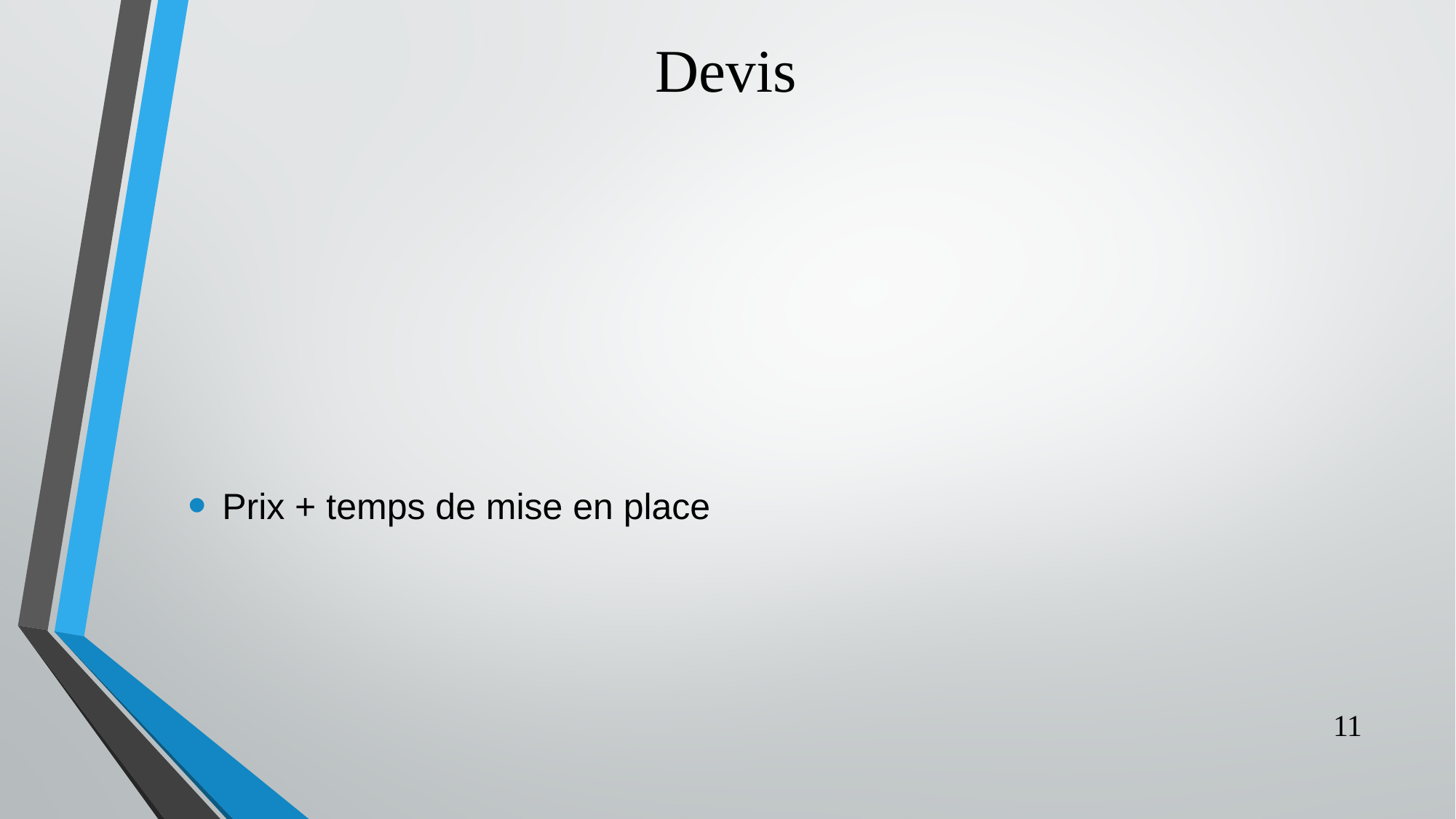

# Devis
Prix + temps de mise en place
11